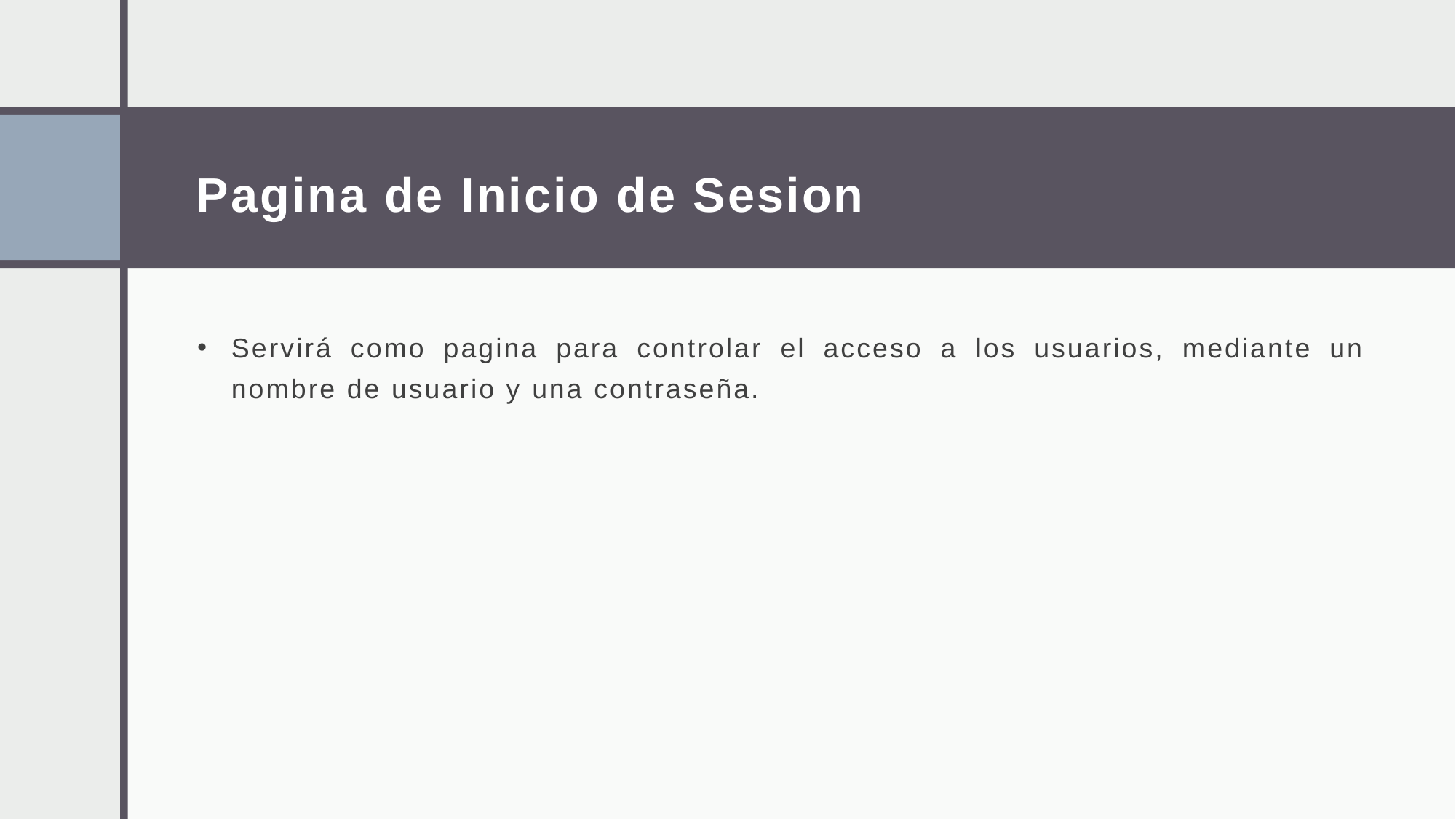

# Pagina de Inicio de Sesion
Servirá como pagina para controlar el acceso a los usuarios, mediante un nombre de usuario y una contraseña.